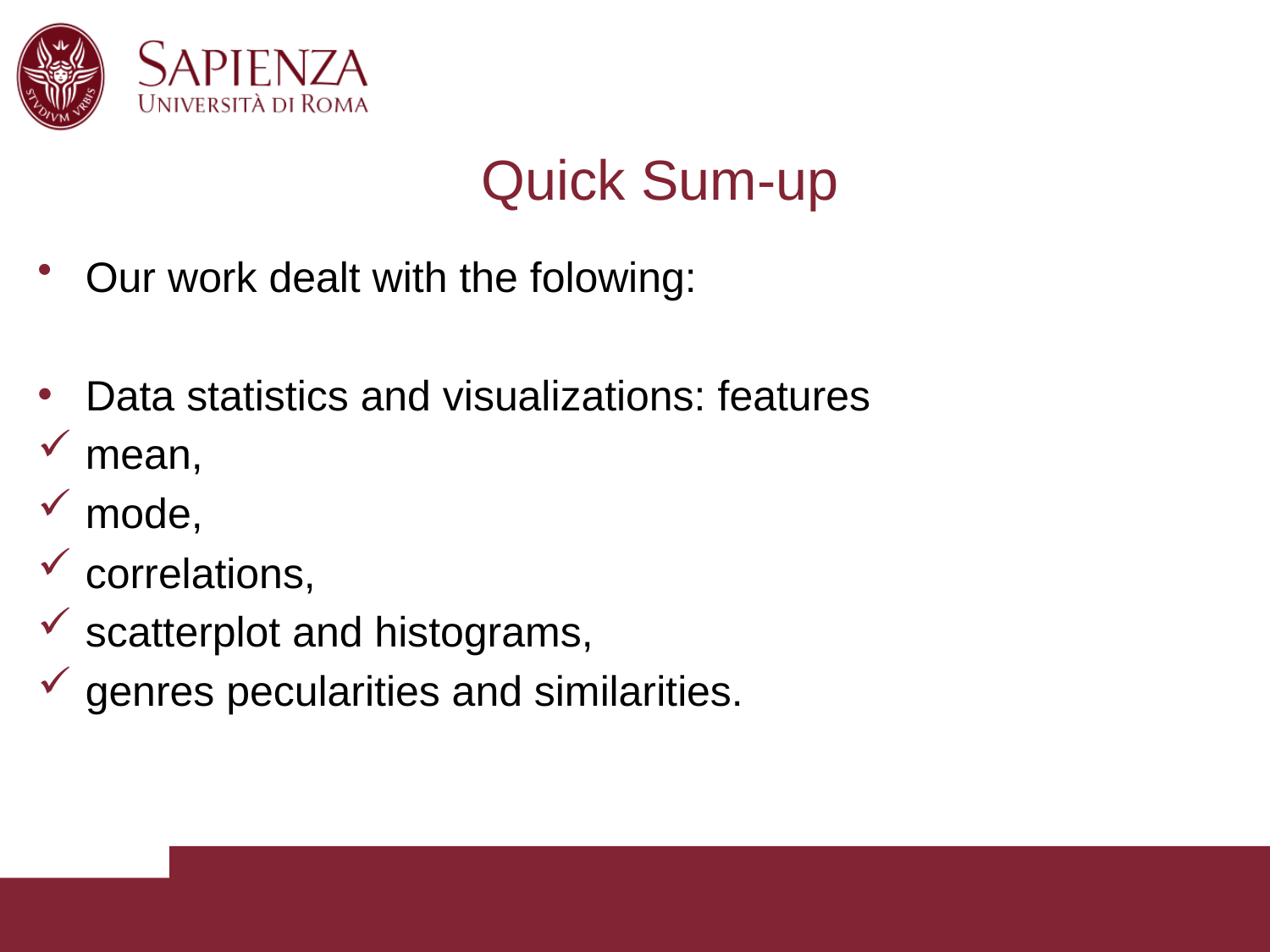

# Quick Sum-up
Our work dealt with the folowing:

Data statistics and visualizations: features
mean,
mode,
correlations,
scatterplot and histograms,
genres pecularities and similarities.